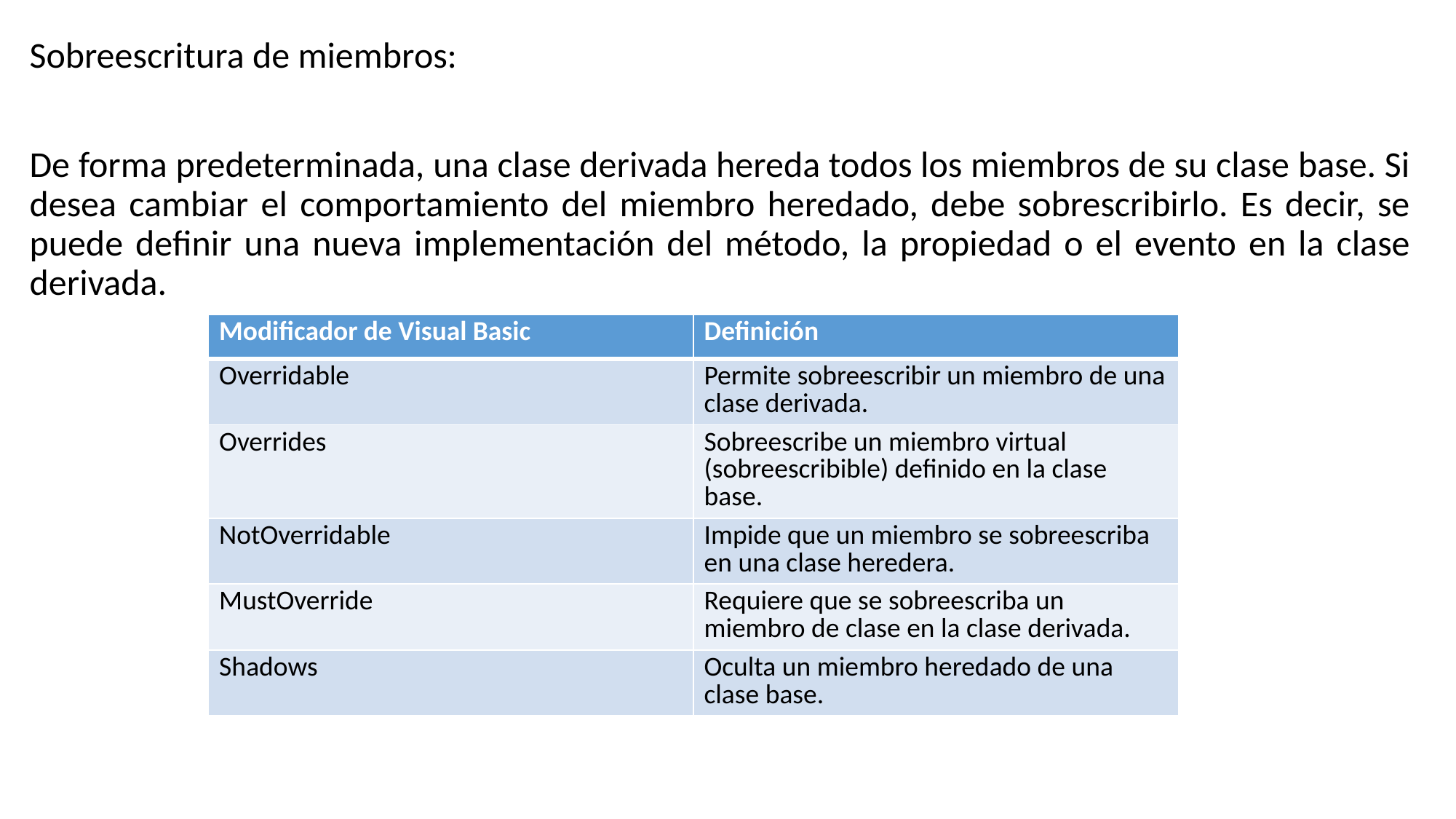

Sobreescritura de miembros:

De forma predeterminada, una clase derivada hereda todos los miembros de su clase base. Si desea cambiar el comportamiento del miembro heredado, debe sobrescribirlo. Es decir, se puede definir una nueva implementación del método, la propiedad o el evento en la clase derivada.

| Modificador de Visual Basic | Definición |
| --- | --- |
| Overridable | Permite sobreescribir un miembro de una clase derivada. |
| Overrides | Sobreescribe un miembro virtual (sobreescribible) definido en la clase base. |
| NotOverridable | Impide que un miembro se sobreescriba en una clase heredera. |
| MustOverride | Requiere que se sobreescriba un miembro de clase en la clase derivada. |
| Shadows | Oculta un miembro heredado de una clase base. |